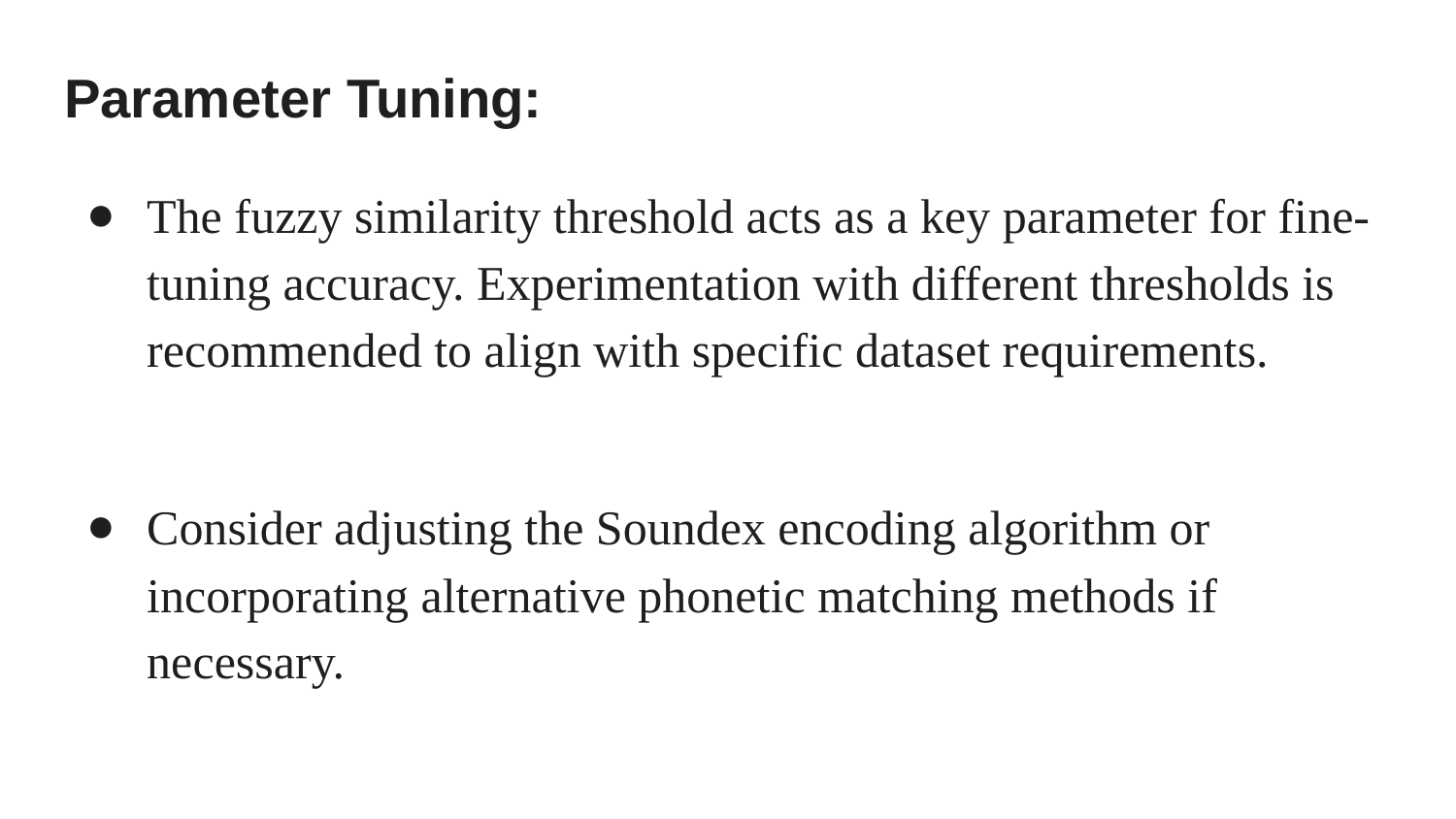

# Parameter Tuning:
The fuzzy similarity threshold acts as a key parameter for fine-tuning accuracy. Experimentation with different thresholds is recommended to align with specific dataset requirements.

Consider adjusting the Soundex encoding algorithm or incorporating alternative phonetic matching methods if necessary.